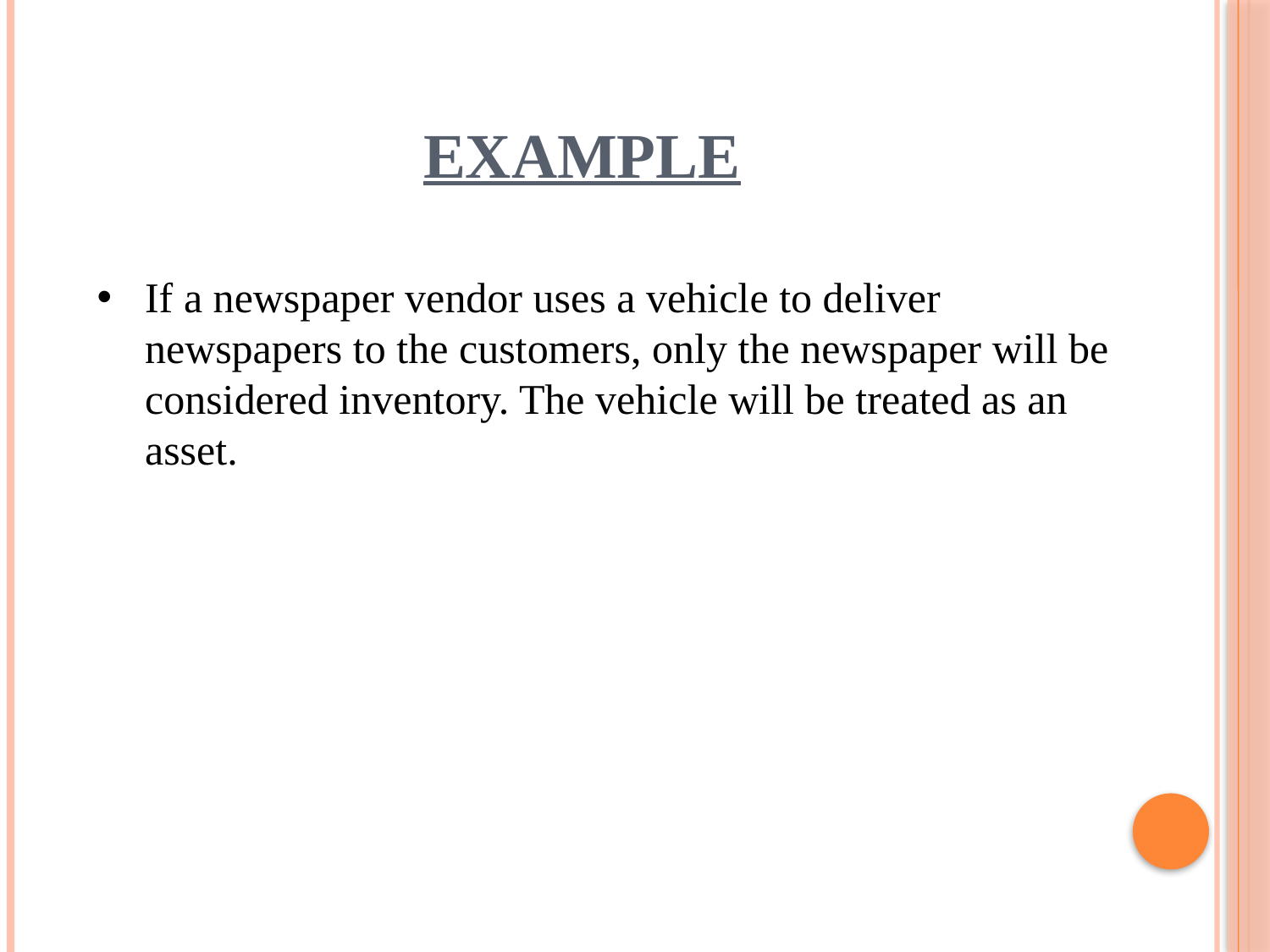

# Example
If a newspaper vendor uses a vehicle to deliver newspapers to the customers, only the newspaper will be considered inventory. The vehicle will be treated as an asset.